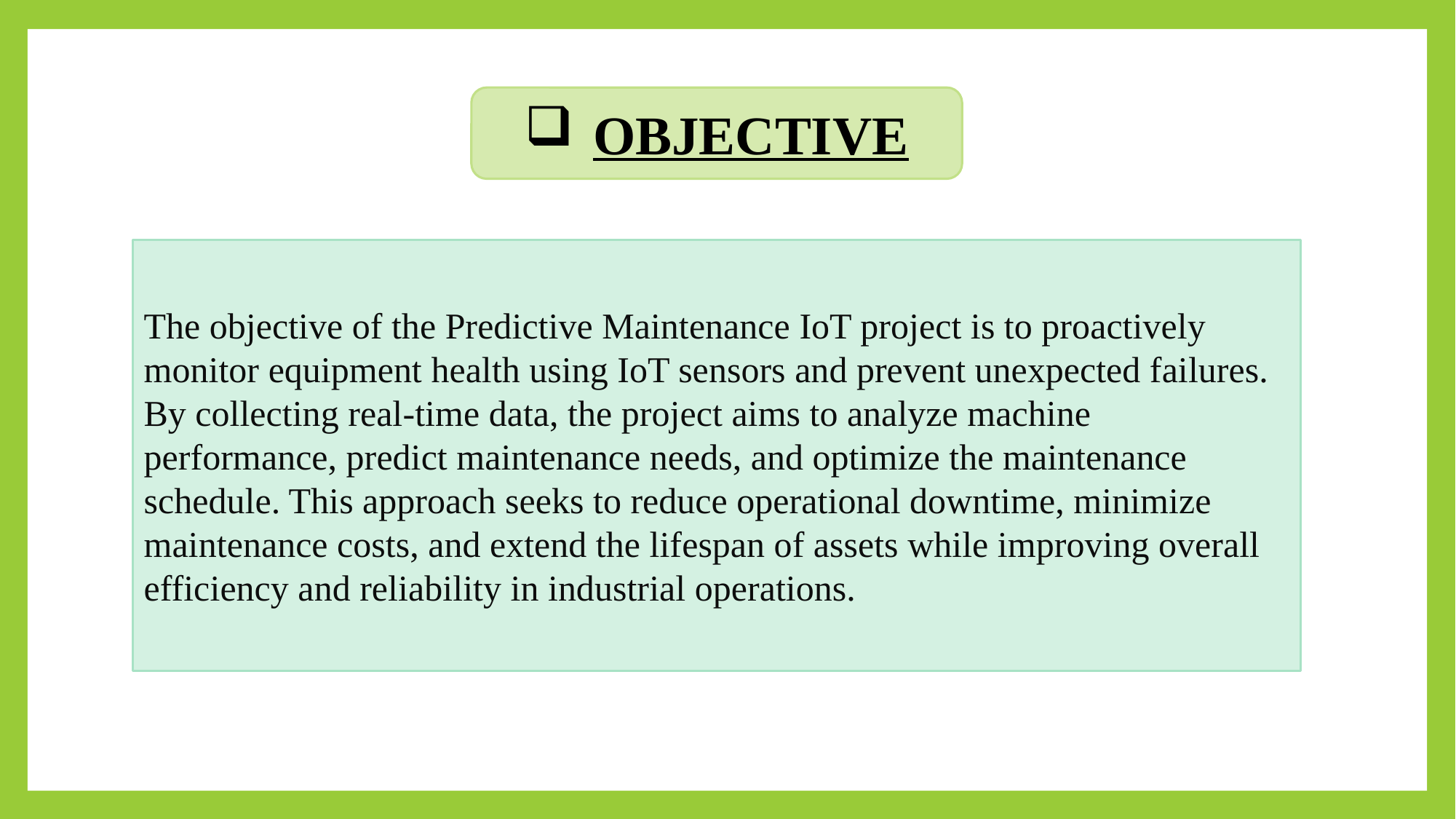

OBJECTIVE
The objective of the Predictive Maintenance IoT project is to proactively monitor equipment health using IoT sensors and prevent unexpected failures. By collecting real-time data, the project aims to analyze machine performance, predict maintenance needs, and optimize the maintenance schedule. This approach seeks to reduce operational downtime, minimize maintenance costs, and extend the lifespan of assets while improving overall efficiency and reliability in industrial operations.